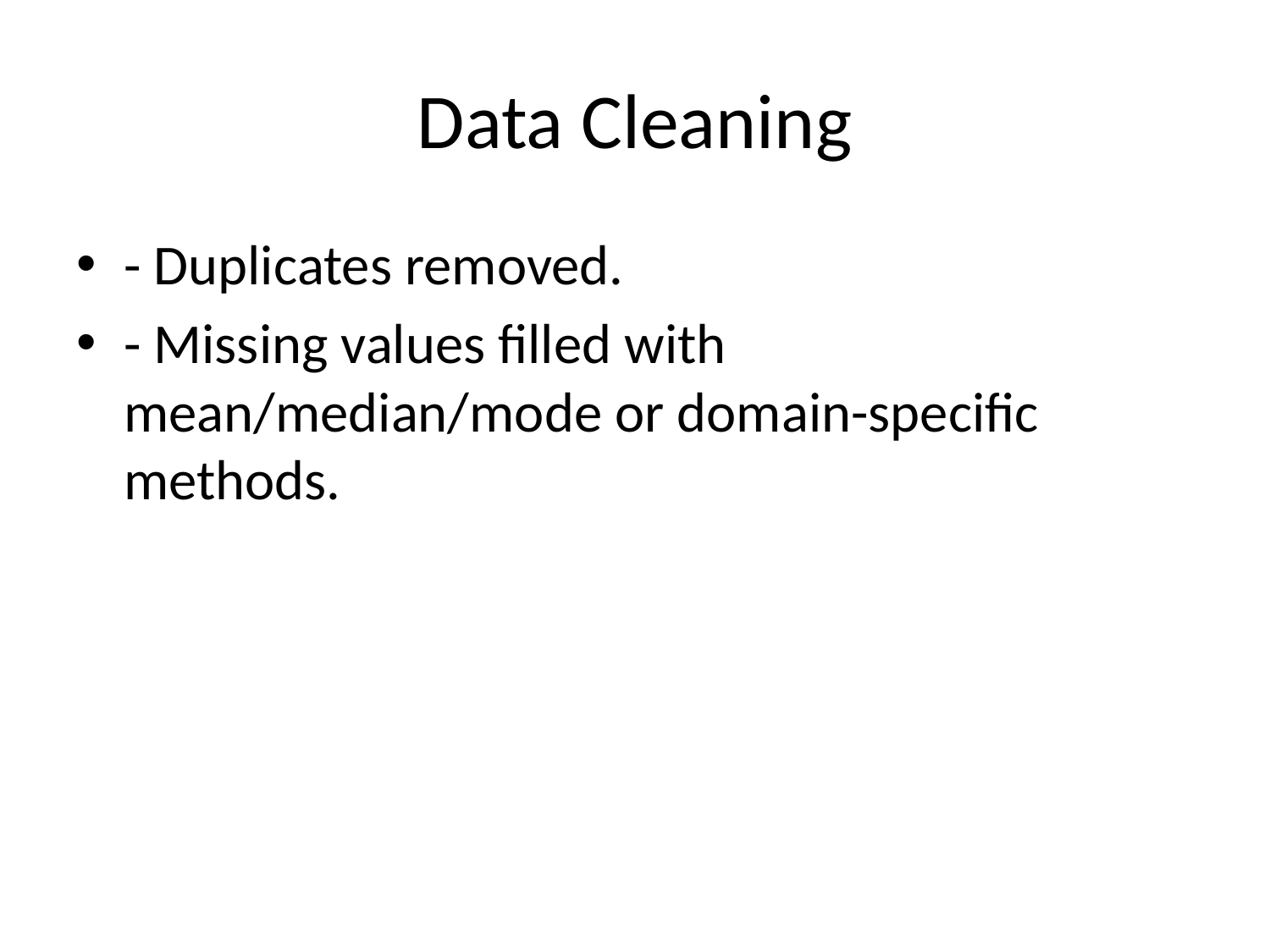

# Data Cleaning
- Duplicates removed.
- Missing values filled with mean/median/mode or domain-specific methods.